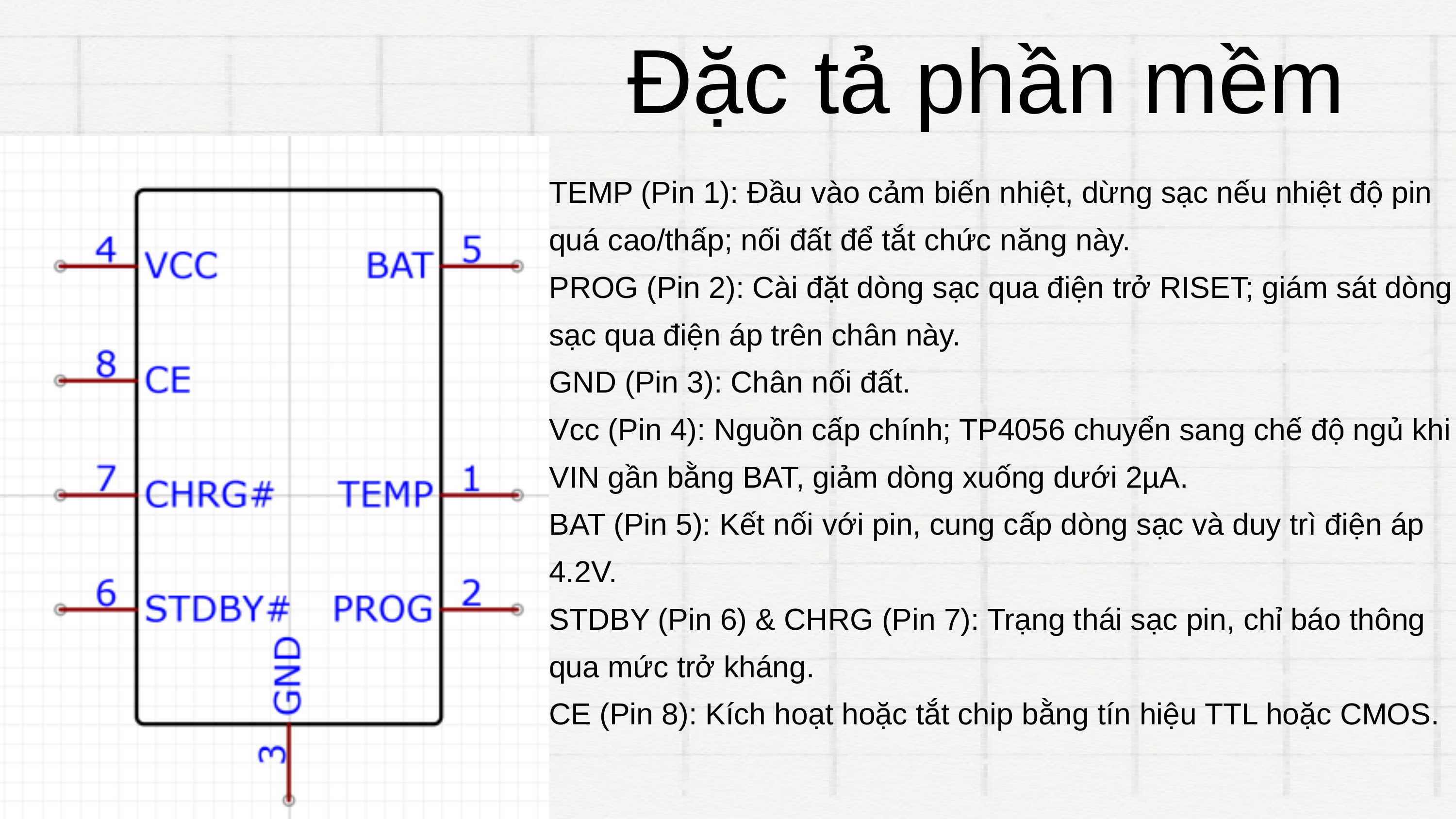

Đặc tả phần mềm

TEMP (Pin 1): Đầu vào cảm biến nhiệt, dừng sạc nếu nhiệt độ pin quá cao/thấp; nối đất để tắt chức năng này.
PROG (Pin 2): Cài đặt dòng sạc qua điện trở RISET; giám sát dòng sạc qua điện áp trên chân này.
GND (Pin 3): Chân nối đất.
Vcc (Pin 4): Nguồn cấp chính; TP4056 chuyển sang chế độ ngủ khi VIN gần bằng BAT, giảm dòng xuống dưới 2µA.
BAT (Pin 5): Kết nối với pin, cung cấp dòng sạc và duy trì điện áp 4.2V.
STDBY (Pin 6) & CHRG (Pin 7): Trạng thái sạc pin, chỉ báo thông qua mức trở kháng.
CE (Pin 8): Kích hoạt hoặc tắt chip bằng tín hiệu TTL hoặc CMOS.